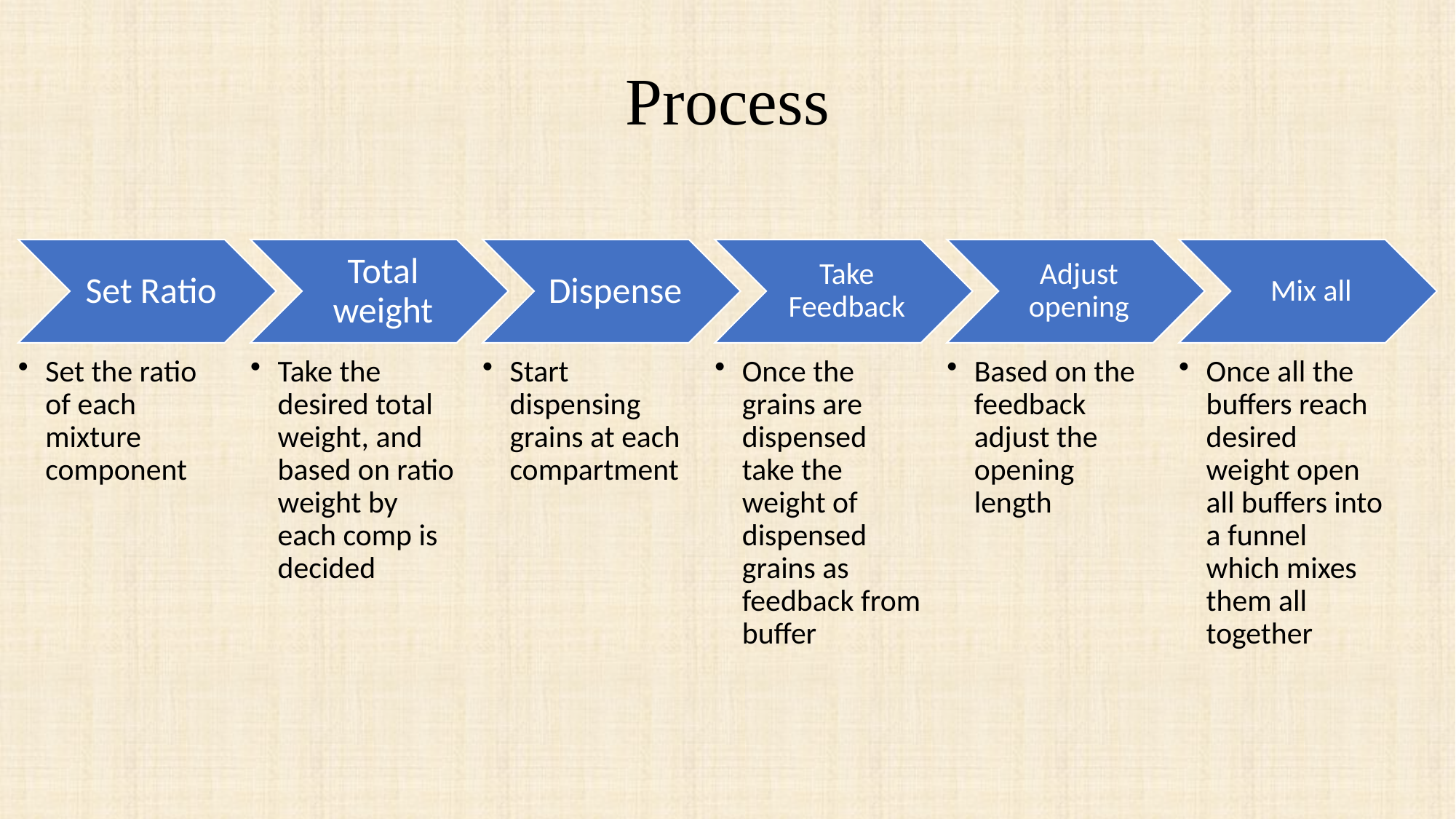

# Process
Set Ratio
Set the ratio of each mixture component
Total weight
Take the desired total weight, and based on ratio weight by each comp is decided
Dispense
Start dispensing grains at each compartment
Take Feedback
Once the grains are dispensed take the weight of dispensed grains as feedback from buffer
Adjust opening
Based on the feedback adjust the opening length
Mix all
Once all the buffers reach desired weight open all buffers into a funnel which mixes them all together